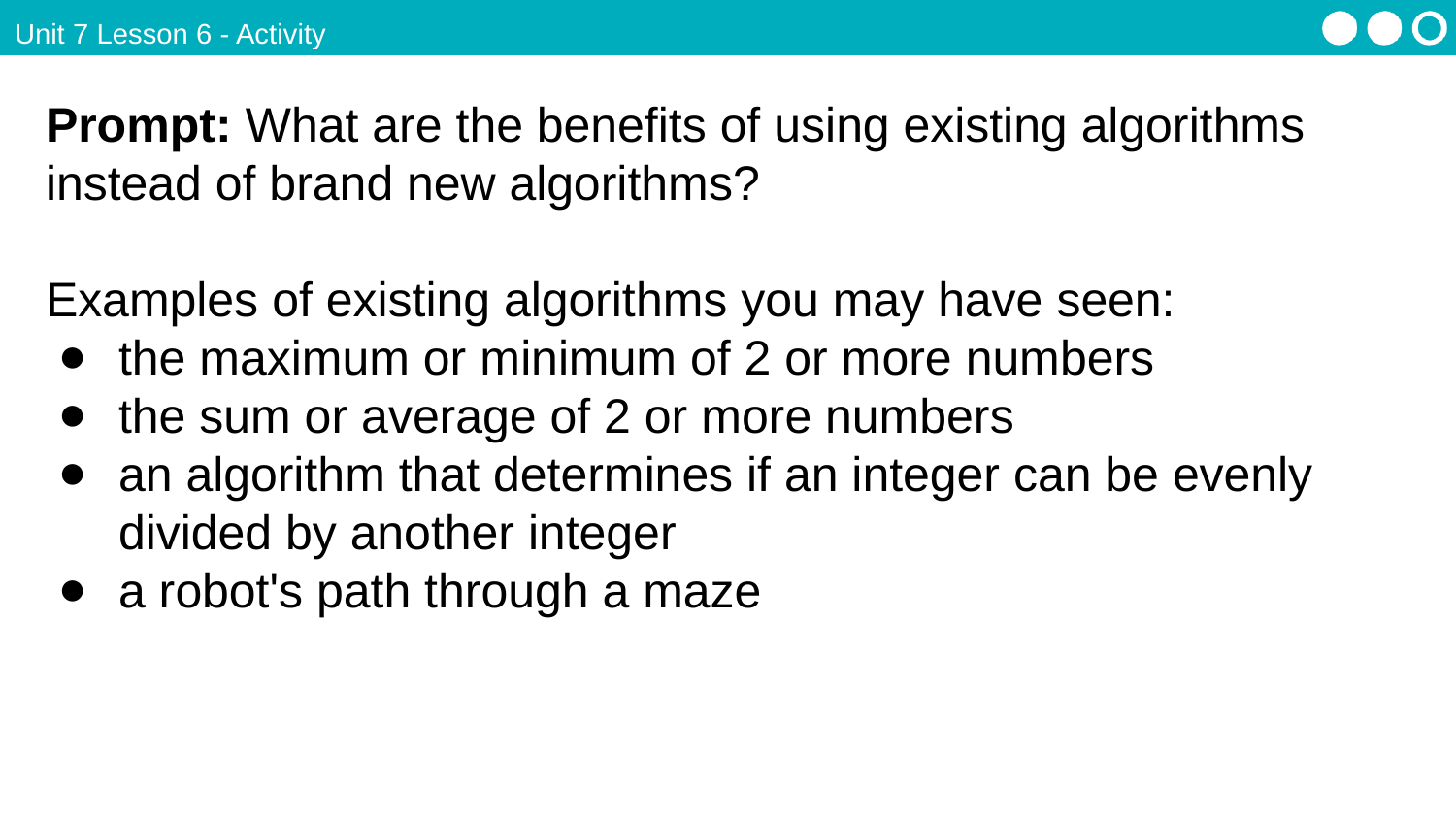

Unit 7 Lesson 6 - Activity

Prompt: What are the benefits of using existing algorithms instead of brand new algorithms?

Examples of existing algorithms you may have seen:
the maximum or minimum of 2 or more numbers
the sum or average of 2 or more numbers
an algorithm that determines if an integer can be evenly divided by another integer
a robot's path through a maze